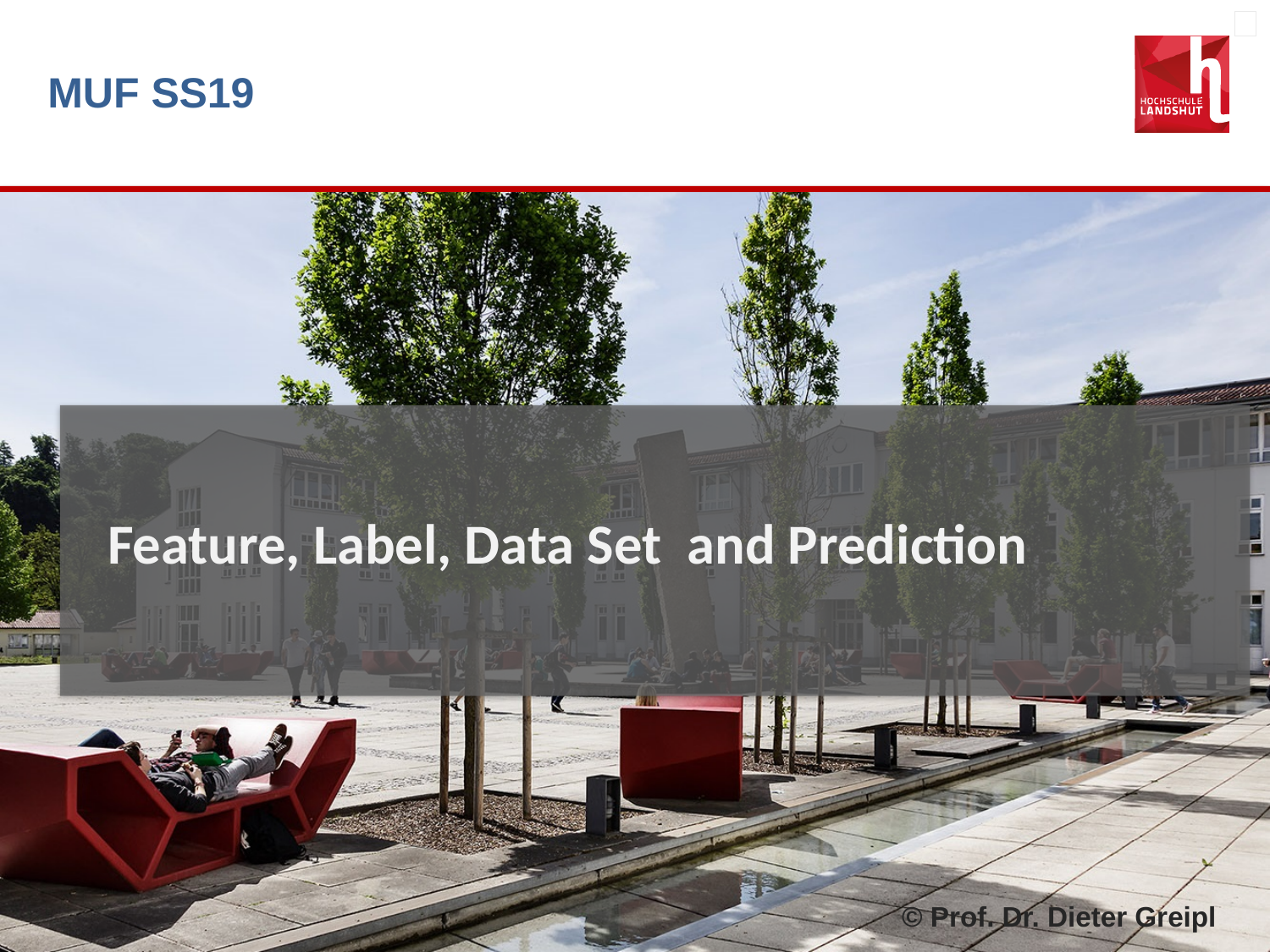

# MUF SS19
Feature, Label, Data Set  and Prediction